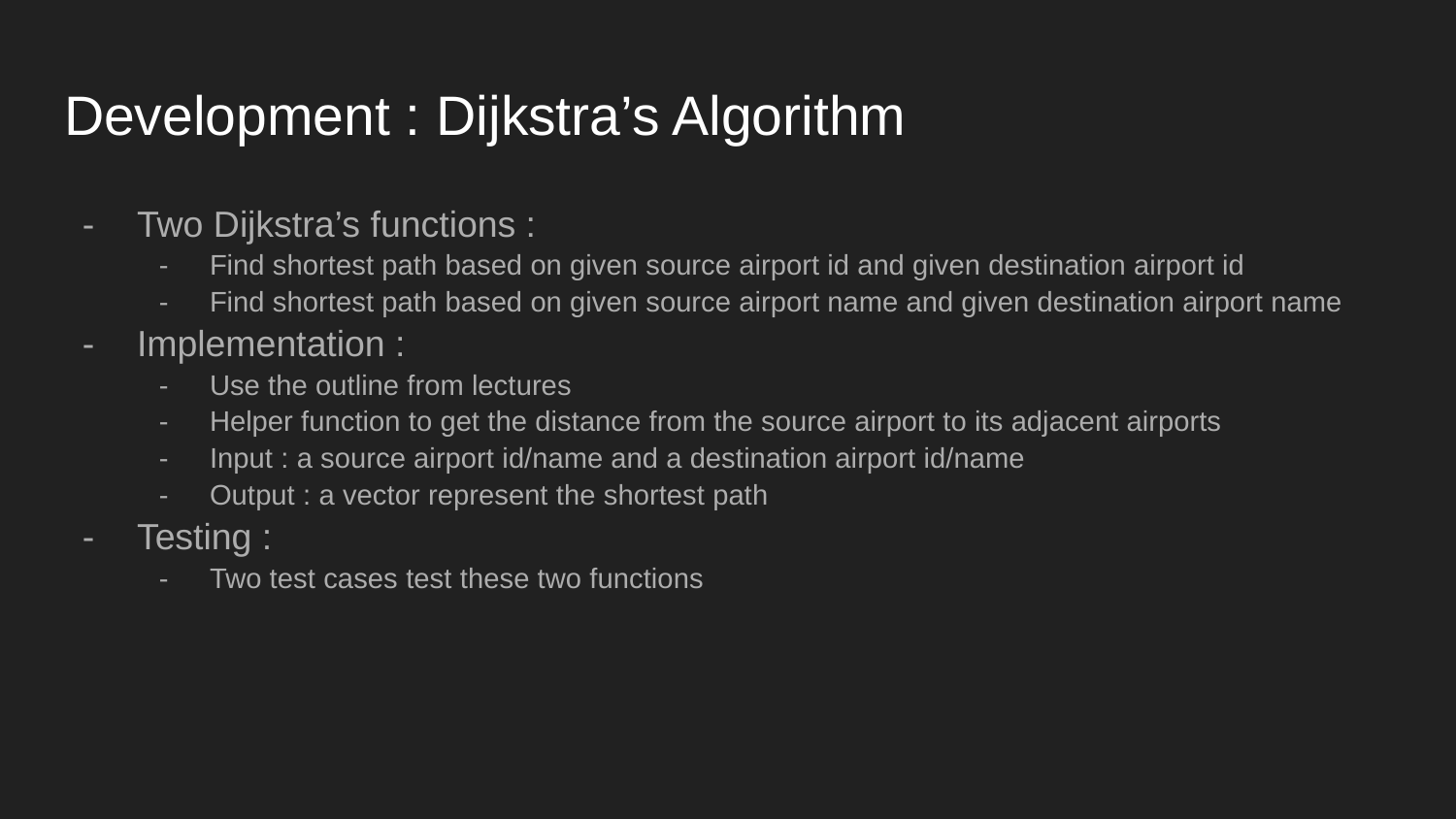

# Development : Dijkstra’s Algorithm

Two Dijkstra’s functions :
Find shortest path based on given source airport id and given destination airport id
Find shortest path based on given source airport name and given destination airport name
Implementation :
Use the outline from lectures
Helper function to get the distance from the source airport to its adjacent airports
Input : a source airport id/name and a destination airport id/name
Output : a vector represent the shortest path
Testing :
Two test cases test these two functions